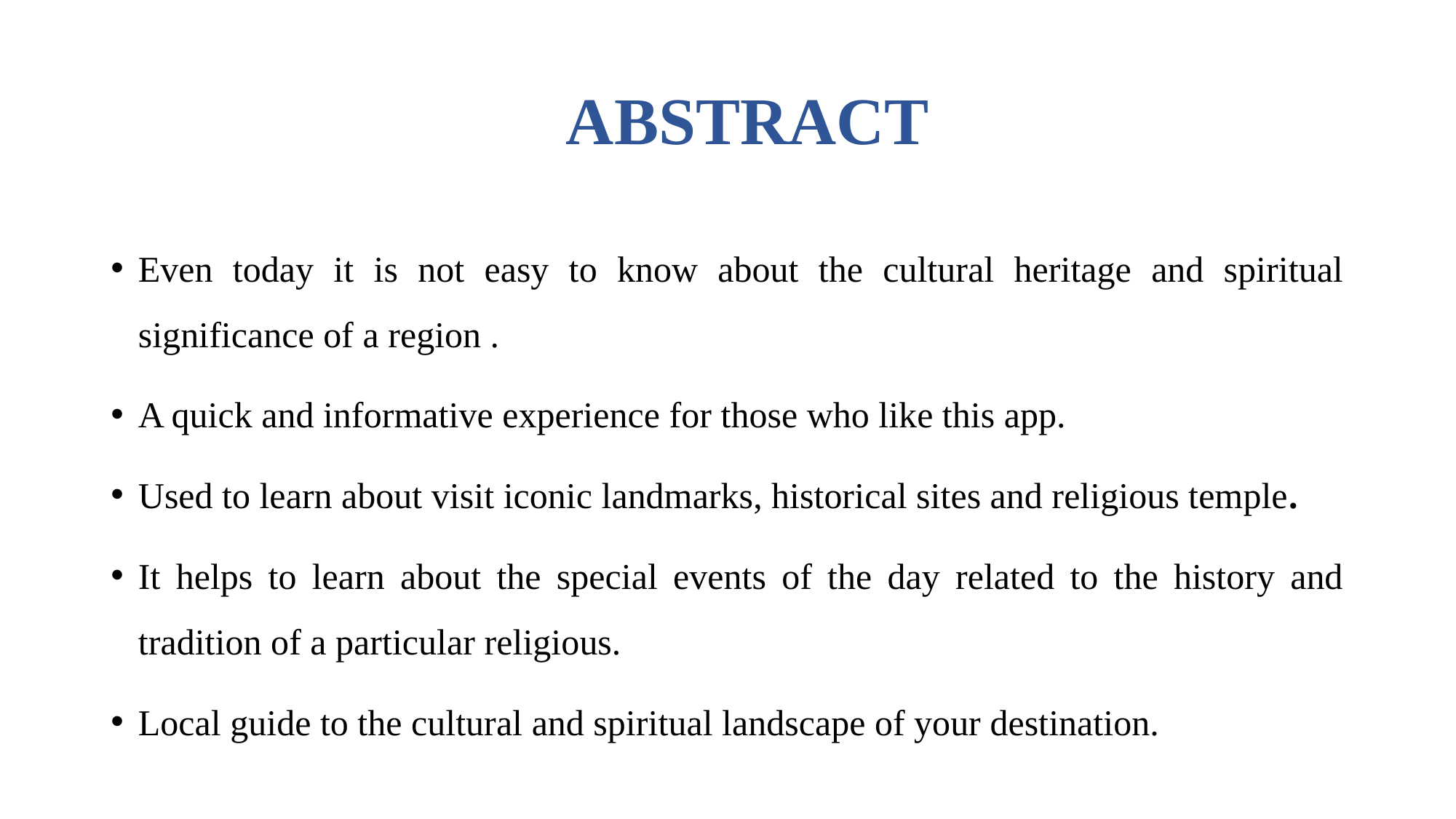

# ABSTRACT
Even today it is not easy to know about the cultural heritage and spiritual significance of a region .
A quick and informative experience for those who like this app.
Used to learn about visit iconic landmarks, historical sites and religious temple.
It helps to learn about the special events of the day related to the history and tradition of a particular religious.
Local guide to the cultural and spiritual landscape of your destination.